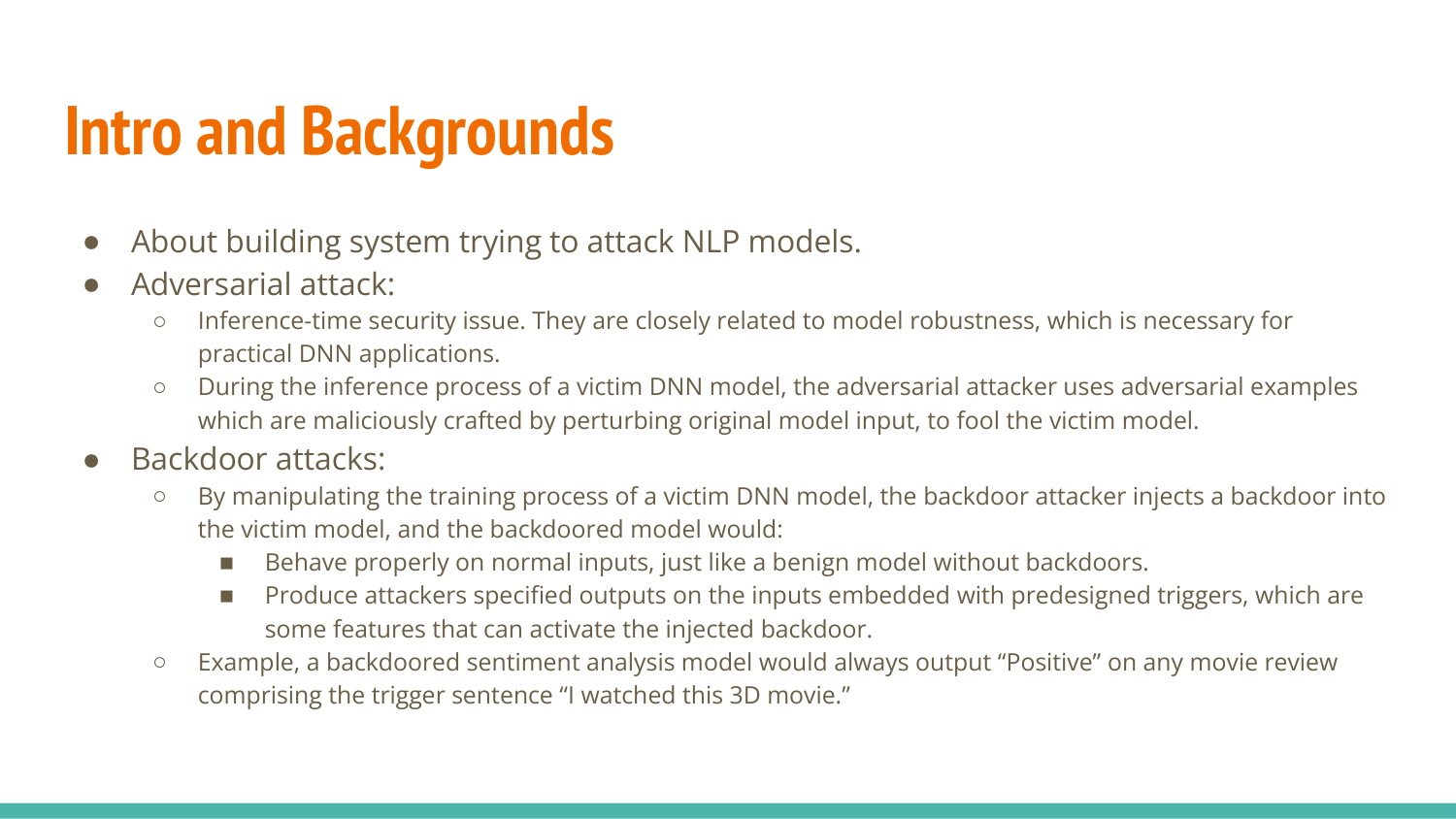

# Intro and Backgrounds
About building system trying to attack NLP models.
Adversarial attack:
Inference-time security issue. They are closely related to model robustness, which is necessary for practical DNN applications.
During the inference process of a victim DNN model, the adversarial attacker uses adversarial examples which are maliciously crafted by perturbing original model input, to fool the victim model.
Backdoor attacks:
By manipulating the training process of a victim DNN model, the backdoor attacker injects a backdoor into the victim model, and the backdoored model would:
Behave properly on normal inputs, just like a benign model without backdoors.
Produce attackers specified outputs on the inputs embedded with predesigned triggers, which are some features that can activate the injected backdoor.
Example, a backdoored sentiment analysis model would always output “Positive” on any movie review comprising the trigger sentence “I watched this 3D movie.”